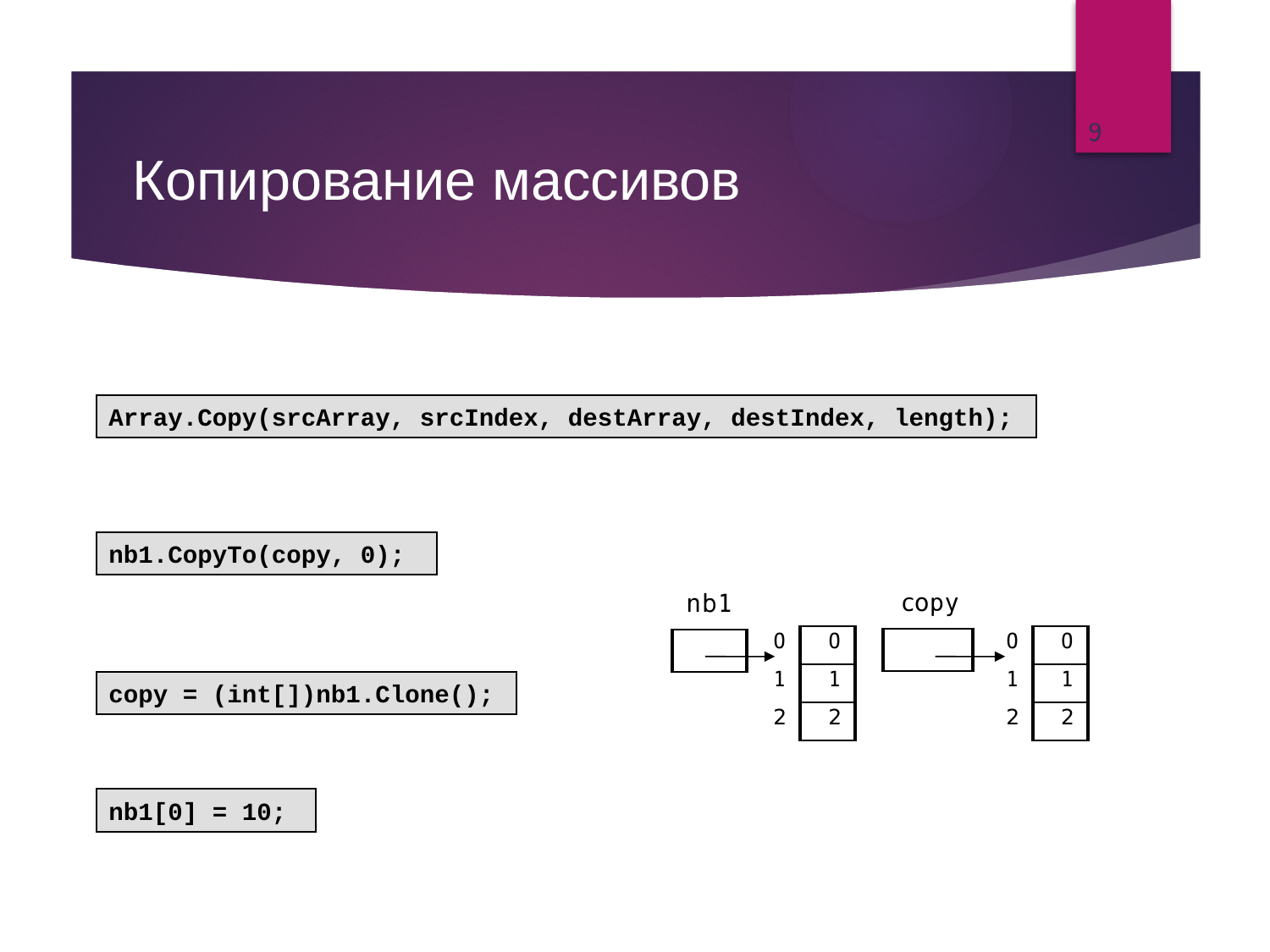

9
# Копирование массивов
Array.Copy(srcArray, srcIndex, destArray, destIndex, length);
nb1.CopyTo(copy, 0);
| copy |  |
| --- | --- |
|  |  |
| nb1 |  |
| --- | --- |
|  |  |
| 0 | 0 |
| --- | --- |
| 1 | 1 |
| 2 | 2 |
| 0 | 0 |
| --- | --- |
| 1 | 1 |
| 2 | 2 |

copy = (int[])nb1.Clone();
nb1[0] = 10;